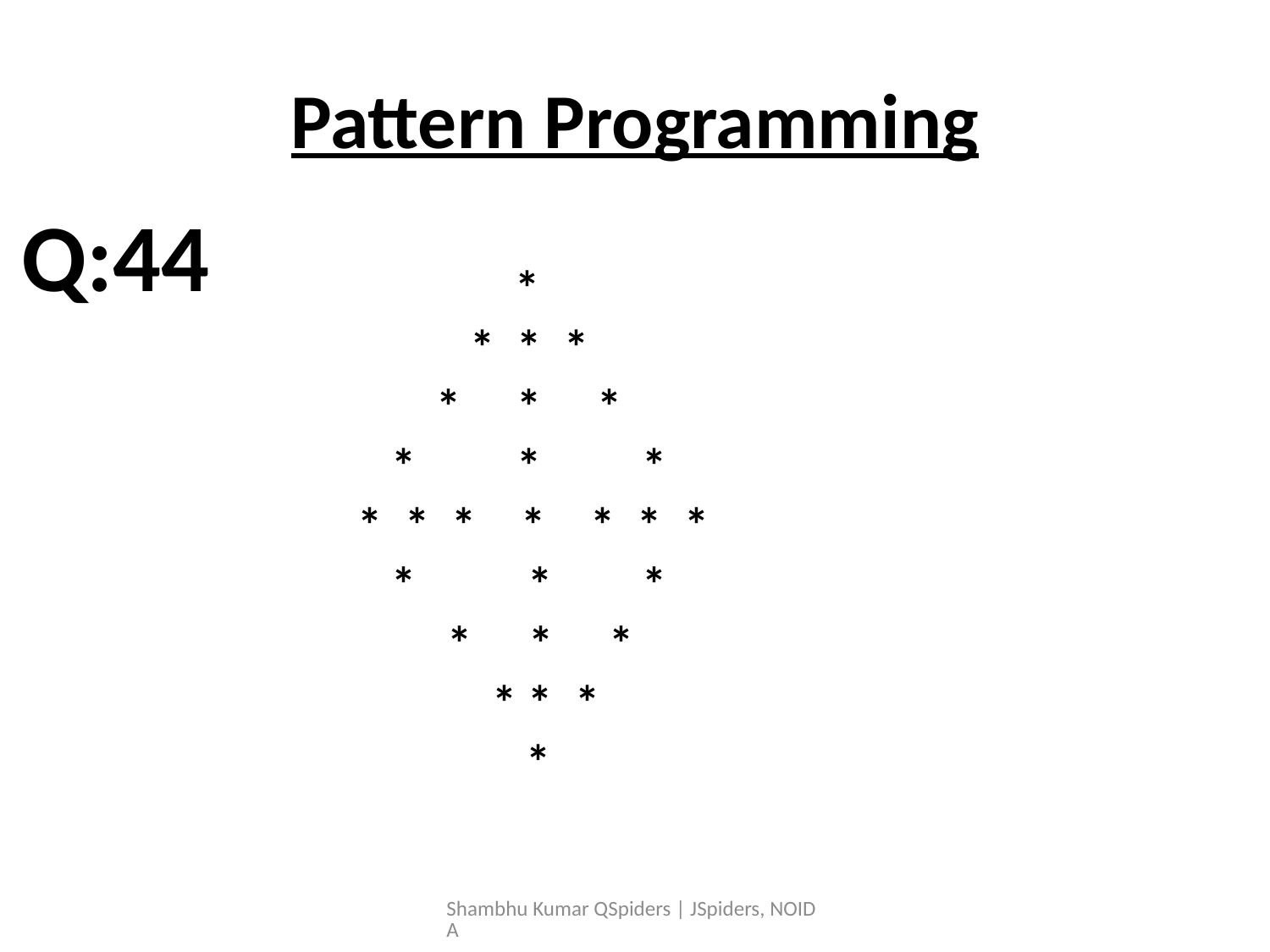

# Pattern Programming

Q:44

                         *
                     *  *  *
                  *     *     *
              *         *         *
           *  *  *    *    *  *  *
              *          *        *
                   *     *     *
                       * *  *
                          *

Shambhu Kumar QSpiders | JSpiders, NOIDA